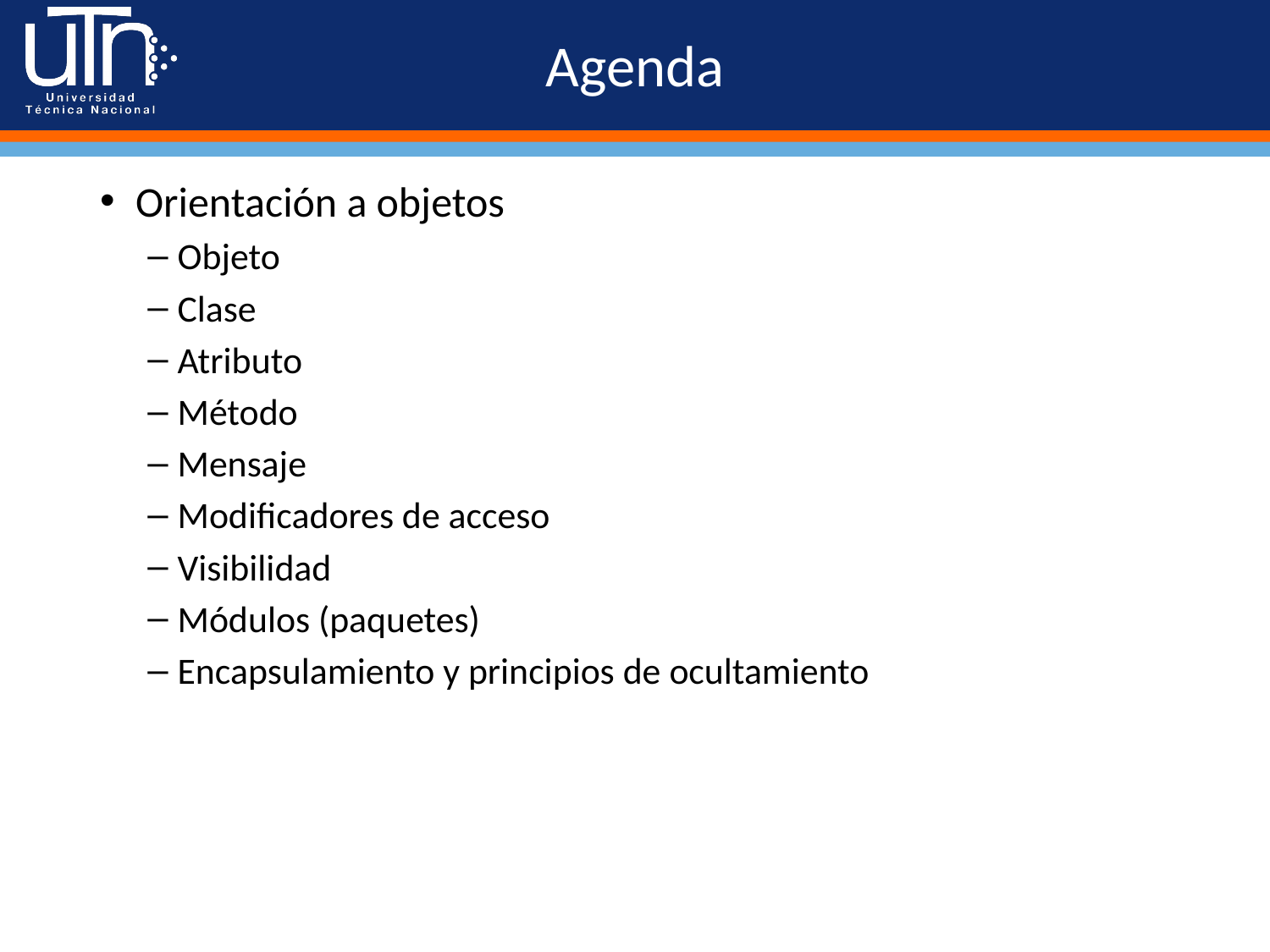

# Agenda
Orientación a objetos
Objeto
Clase
Atributo
Método
Mensaje
Modificadores de acceso
Visibilidad
Módulos (paquetes)
Encapsulamiento y principios de ocultamiento